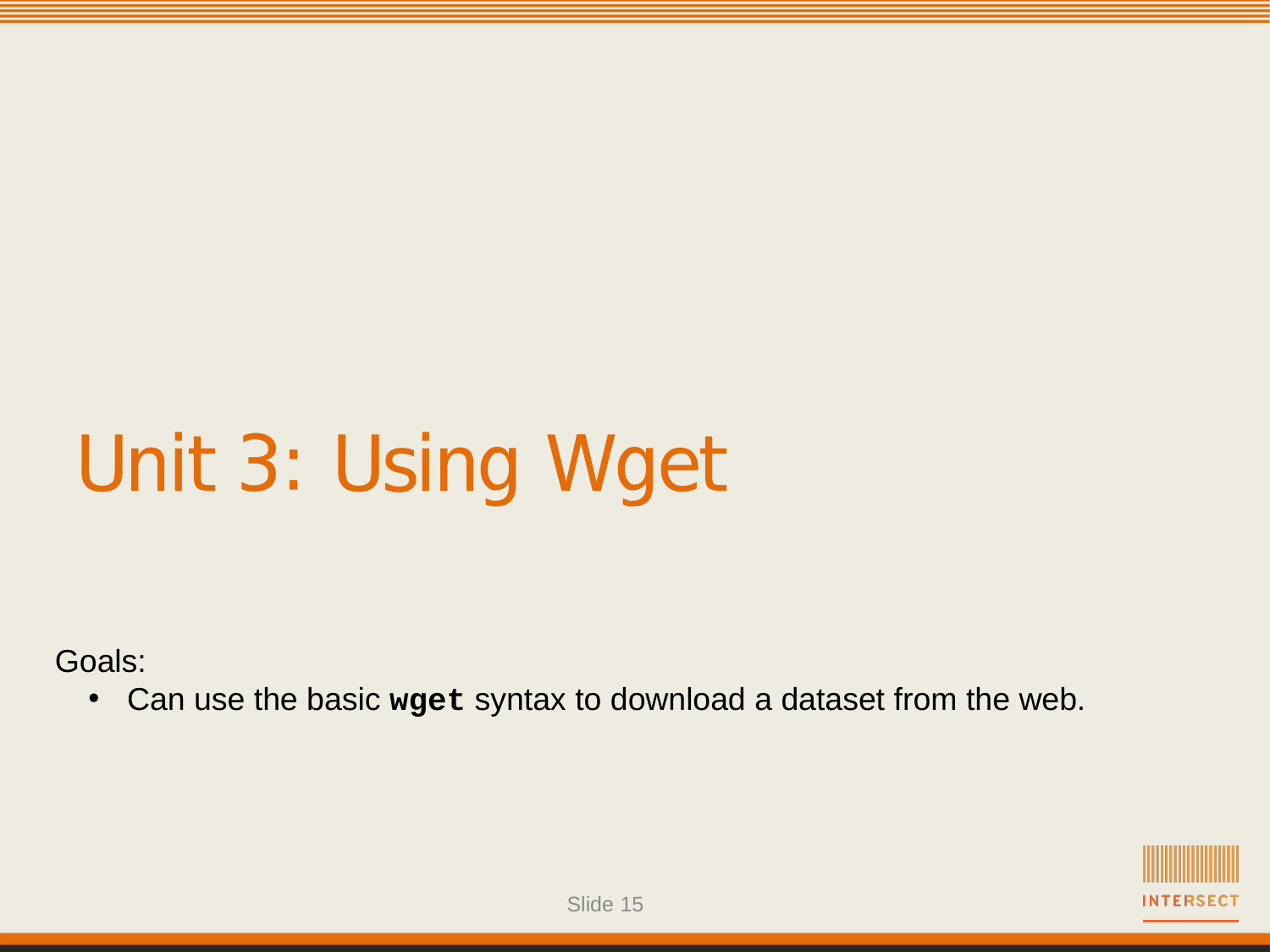

Unit 3: Using Wget
Goals:
 Can use the basic wget syntax to download a dataset from the web.
Slide 15